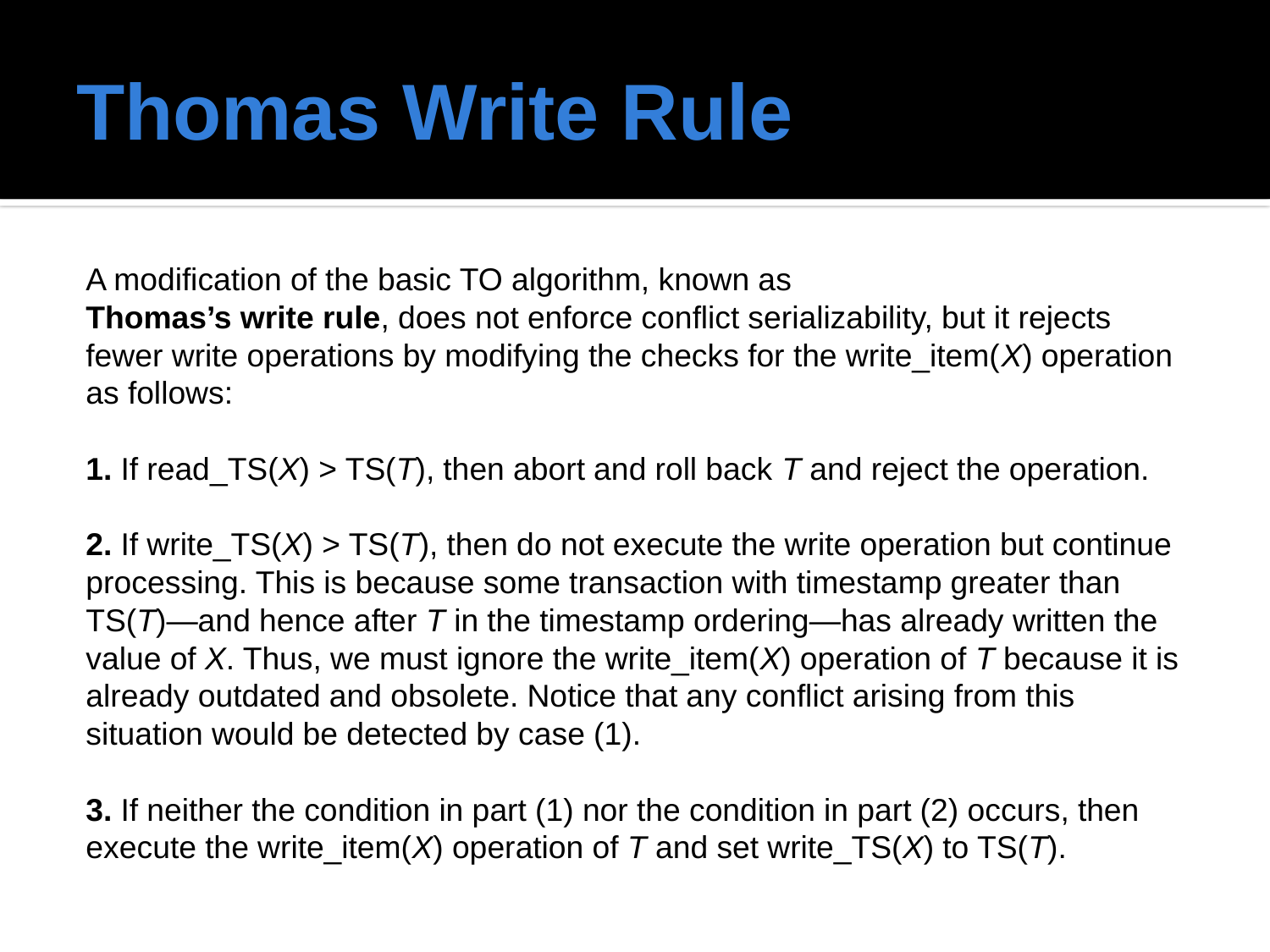

# Thomas Write Rule
A modification of the basic TO algorithm, known as
Thomas’s write rule, does not enforce conflict serializability, but it rejects fewer write operations by modifying the checks for the write_item(X) operation as follows:

1. If read_TS(X) > TS(T), then abort and roll back T and reject the operation.

2. If write_TS(X) > TS(T), then do not execute the write operation but continue processing. This is because some transaction with timestamp greater than TS(T)—and hence after T in the timestamp ordering—has already written the value of X. Thus, we must ignore the write_item(X) operation of T because it is already outdated and obsolete. Notice that any conflict arising from this situation would be detected by case (1).

3. If neither the condition in part (1) nor the condition in part (2) occurs, then
execute the write_item(X) operation of T and set write_TS(X) to TS(T).